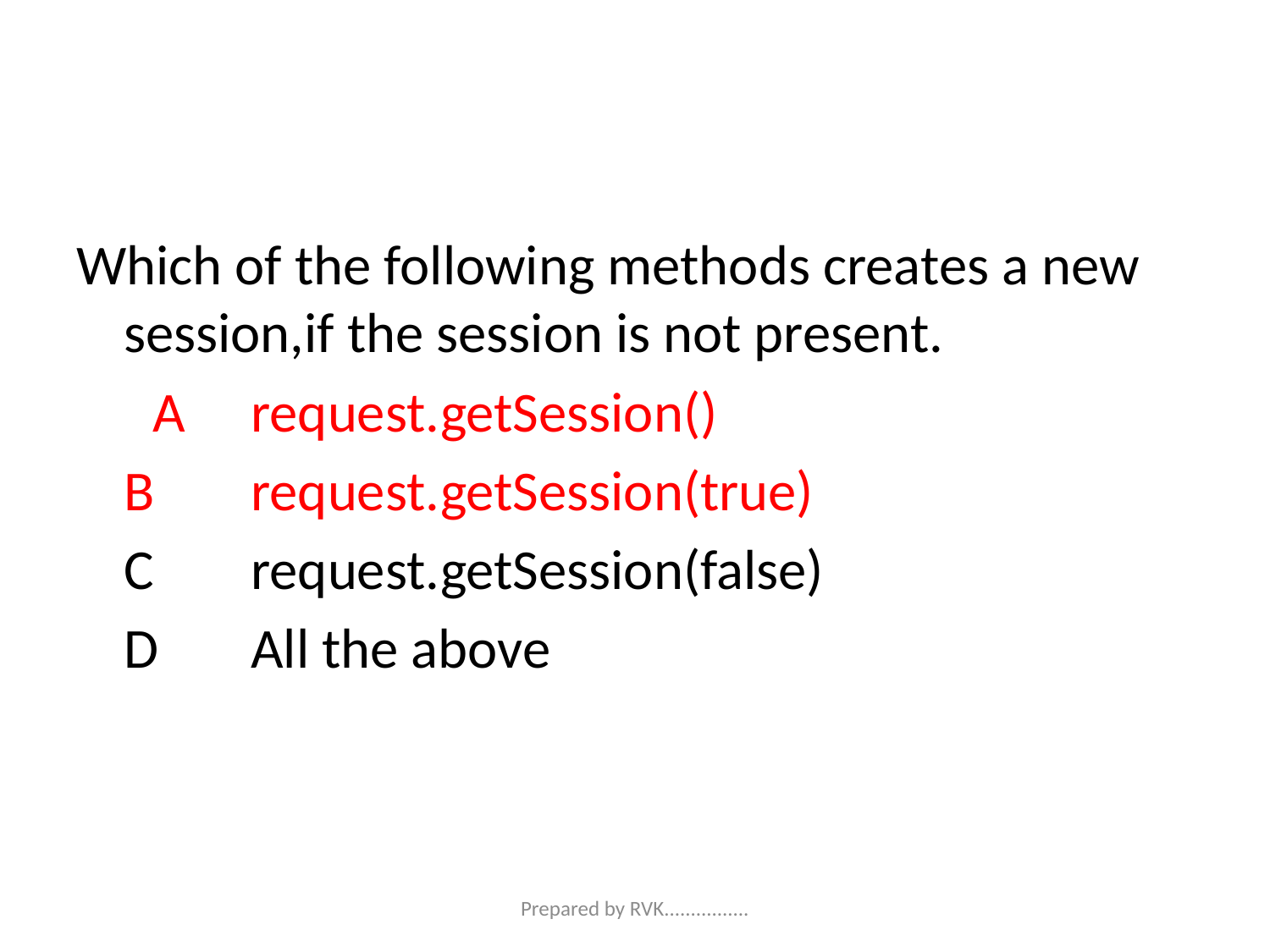

#
Which of the following methods creates a new session,if the session is not present.
      A	request.getSession()
	B	request.getSession(true)
	C	request.getSession(false)
	D	All the above

Prepared by RVK................